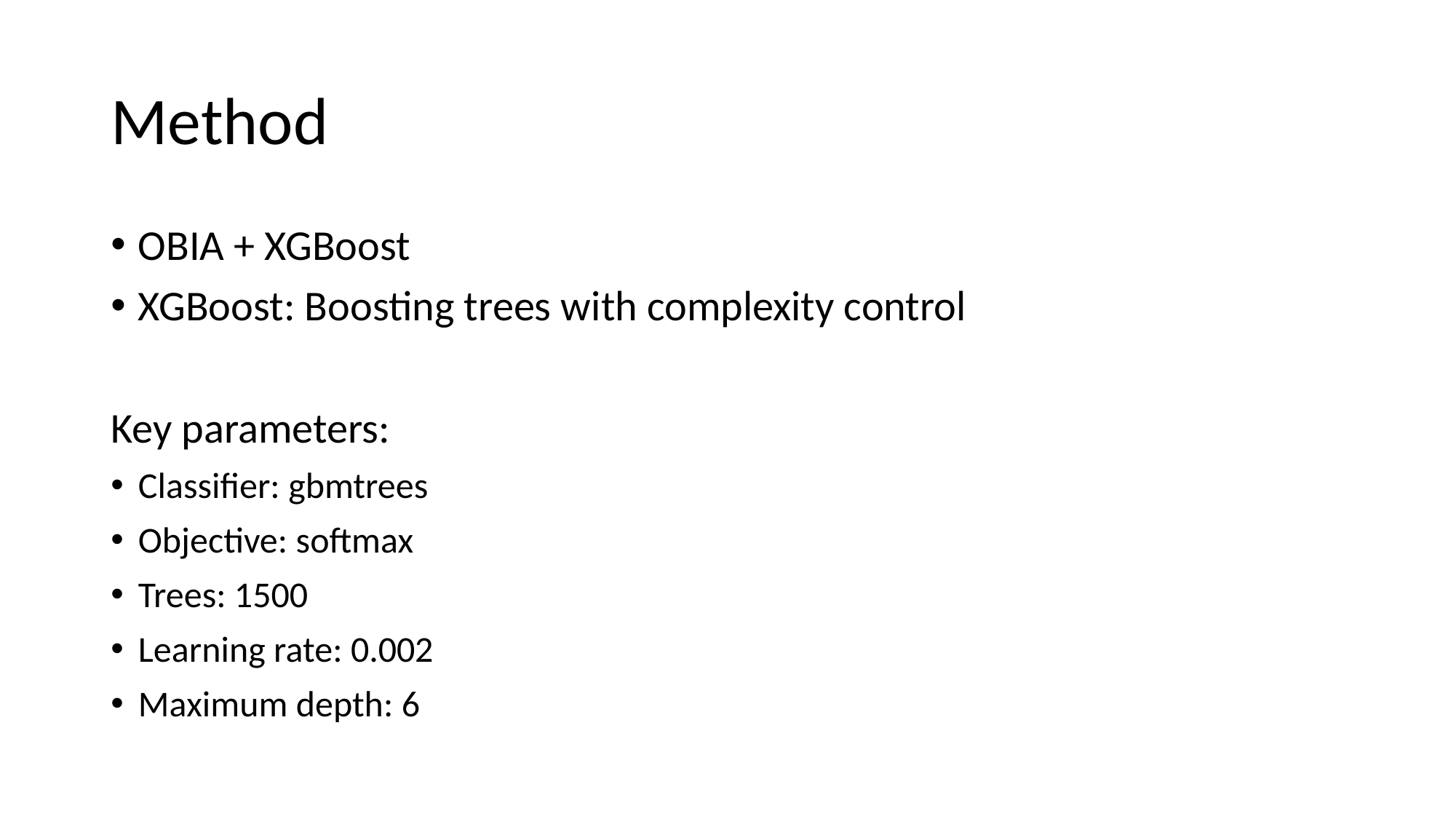

# Method
OBIA + XGBoost
XGBoost: Boosting trees with complexity control

Key parameters:
Classifier: gbmtrees
Objective: softmax
Trees: 1500
Learning rate: 0.002
Maximum depth: 6